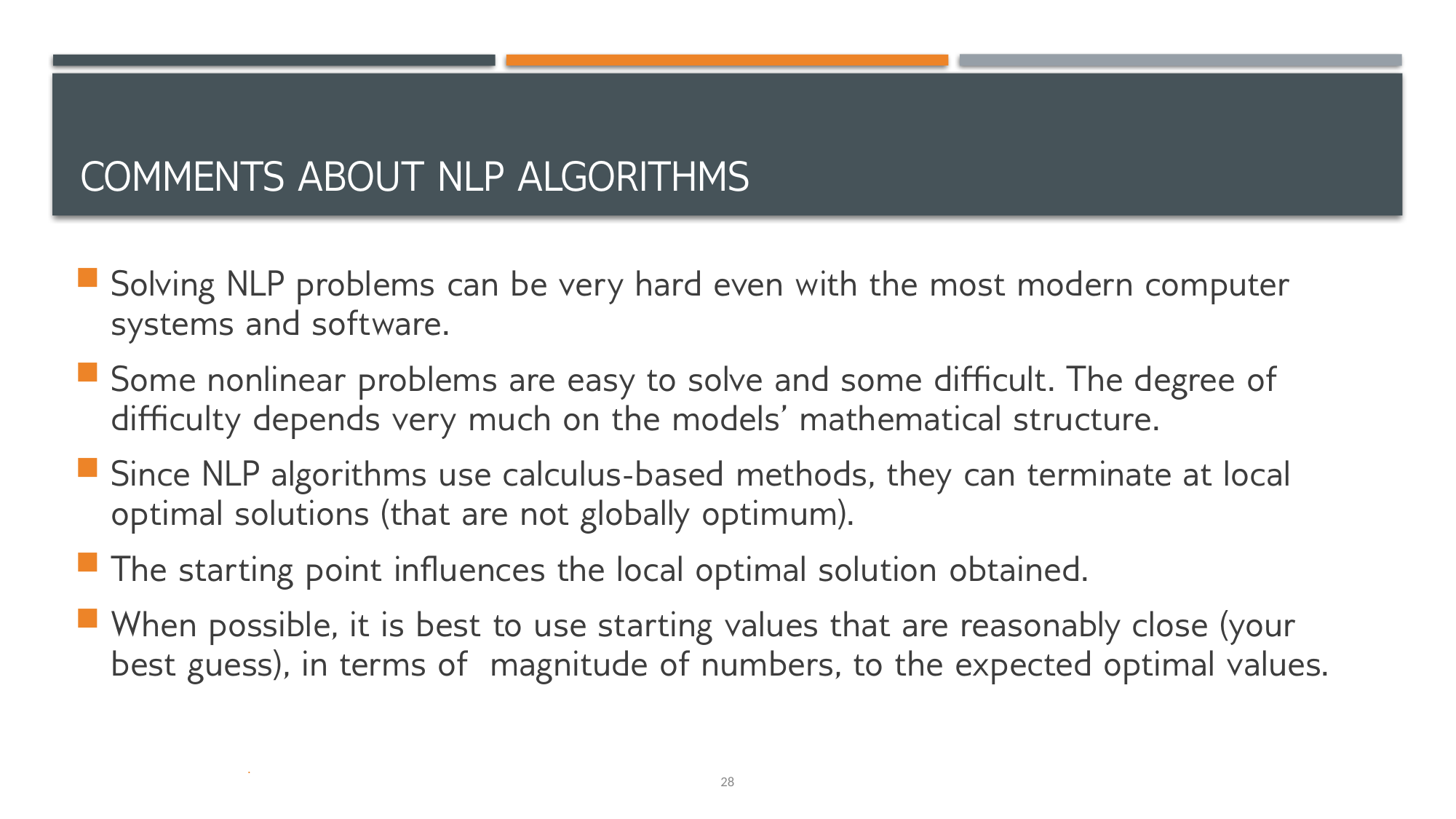

# COMMENTS ABOUT NLP ALGORITHMS
Solving NLP problems can be very hard even with the most modern computer systems and software.
Some nonlinear problems are easy to solve and some difficult. The degree of difficulty depends very much on the models’ mathematical structure.
Since NLP algorithms use calculus-based methods, they can terminate at local optimal solutions (that are not globally optimum).
The starting point influences the local optimal solution obtained.
When possible, it is best to use starting values that are reasonably close (your best guess), in terms of  magnitude of numbers, to the expected optimal values.
.

28